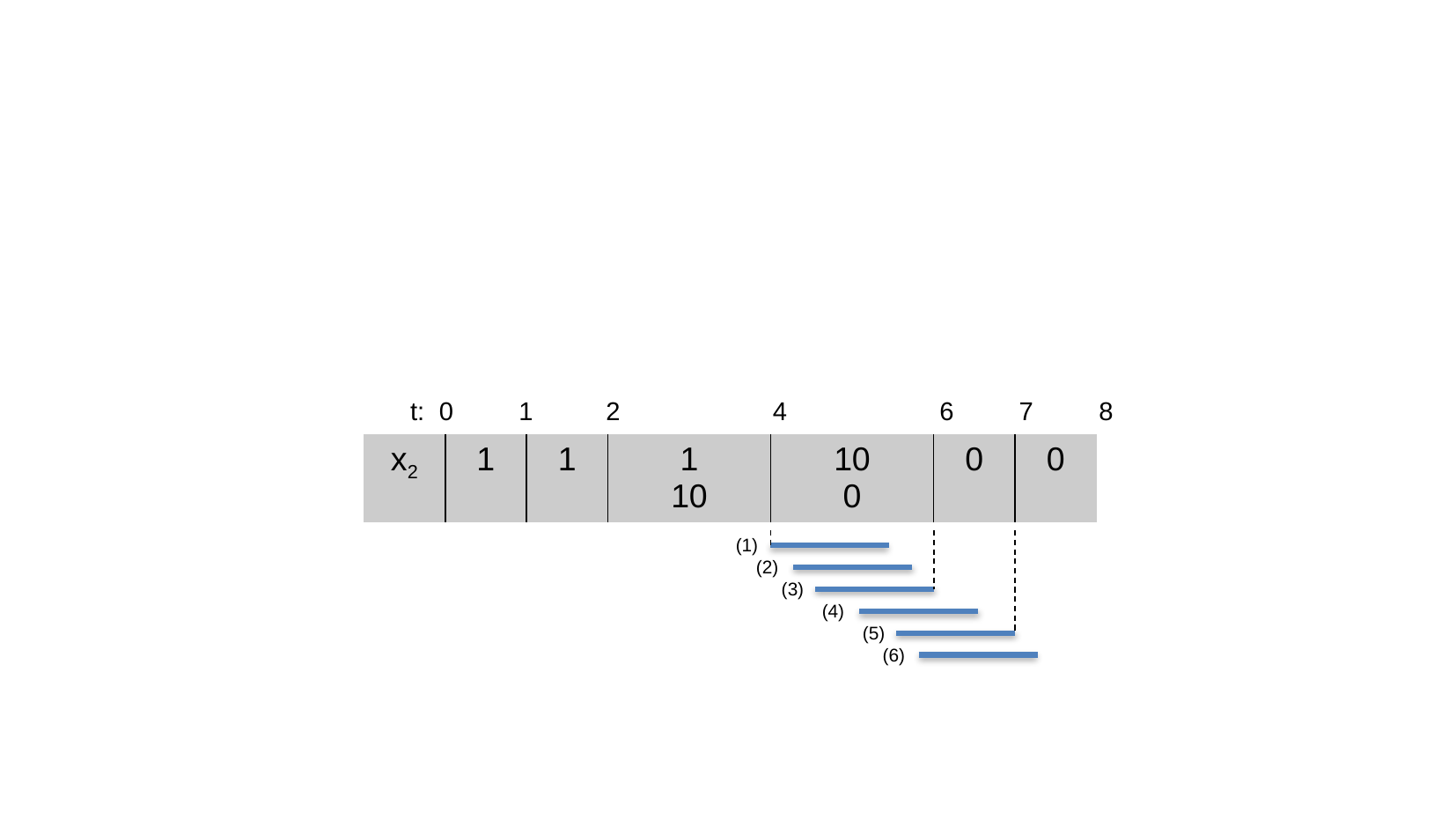

t:  0         1          2                     4                     6         7         8
| x2 | 1 | 1 | 1 10 | 10 0 | 0 | 0 |
| --- | --- | --- | --- | --- | --- | --- |
 (1)
     (2)
          (3)
                  (4)
                          (5)
                              (6)